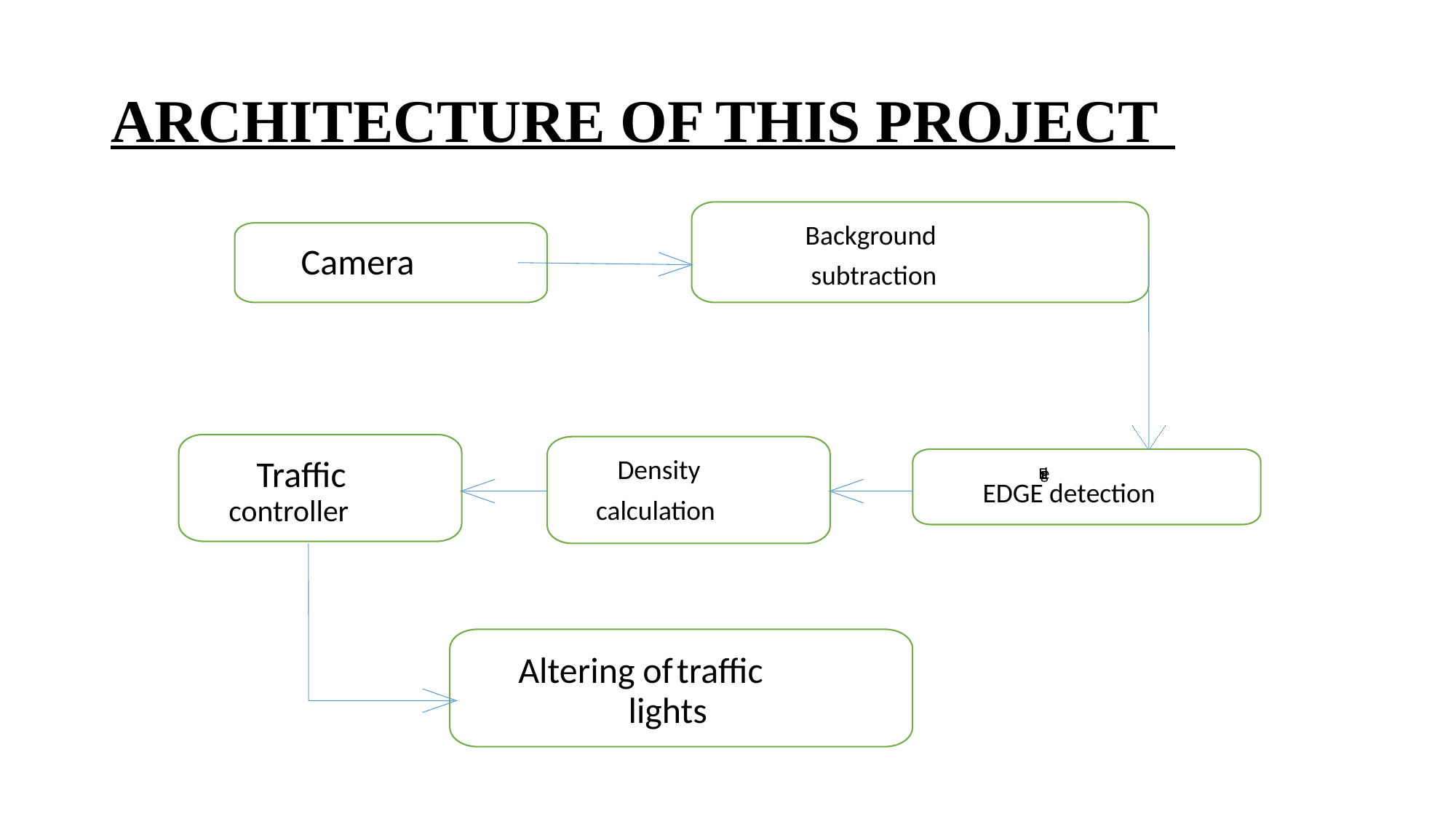

# ARCHITECTURE OF THIS PROJECT

Background

Camera

subtraction

Traffic

Density
Edge
 EDGE detection

controller
calculation

Altering  of traffic
lights